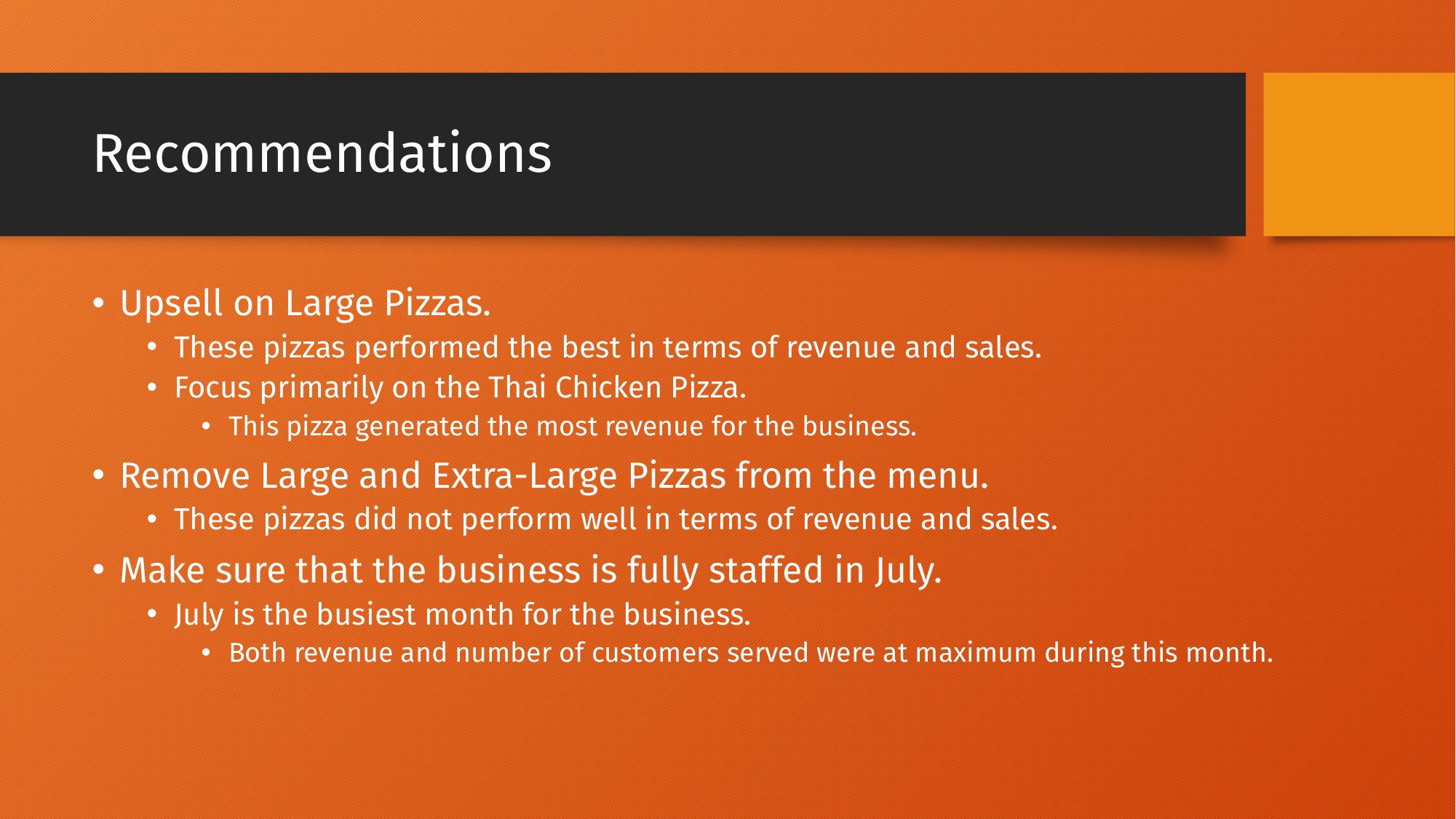

# Recommendations
Upsell on Large Pizzas.
These pizzas performed the best in terms of revenue and sales.
Focus primarily on the Thai Chicken Pizza.
This pizza generated the most revenue for the business.
Remove Large and Extra-Large Pizzas from the menu.
These pizzas did not perform well in terms of revenue and sales.
Make sure that the business is fully staffed in July.
July is the busiest month for the business.
Both revenue and number of customers served were at maximum during this month.